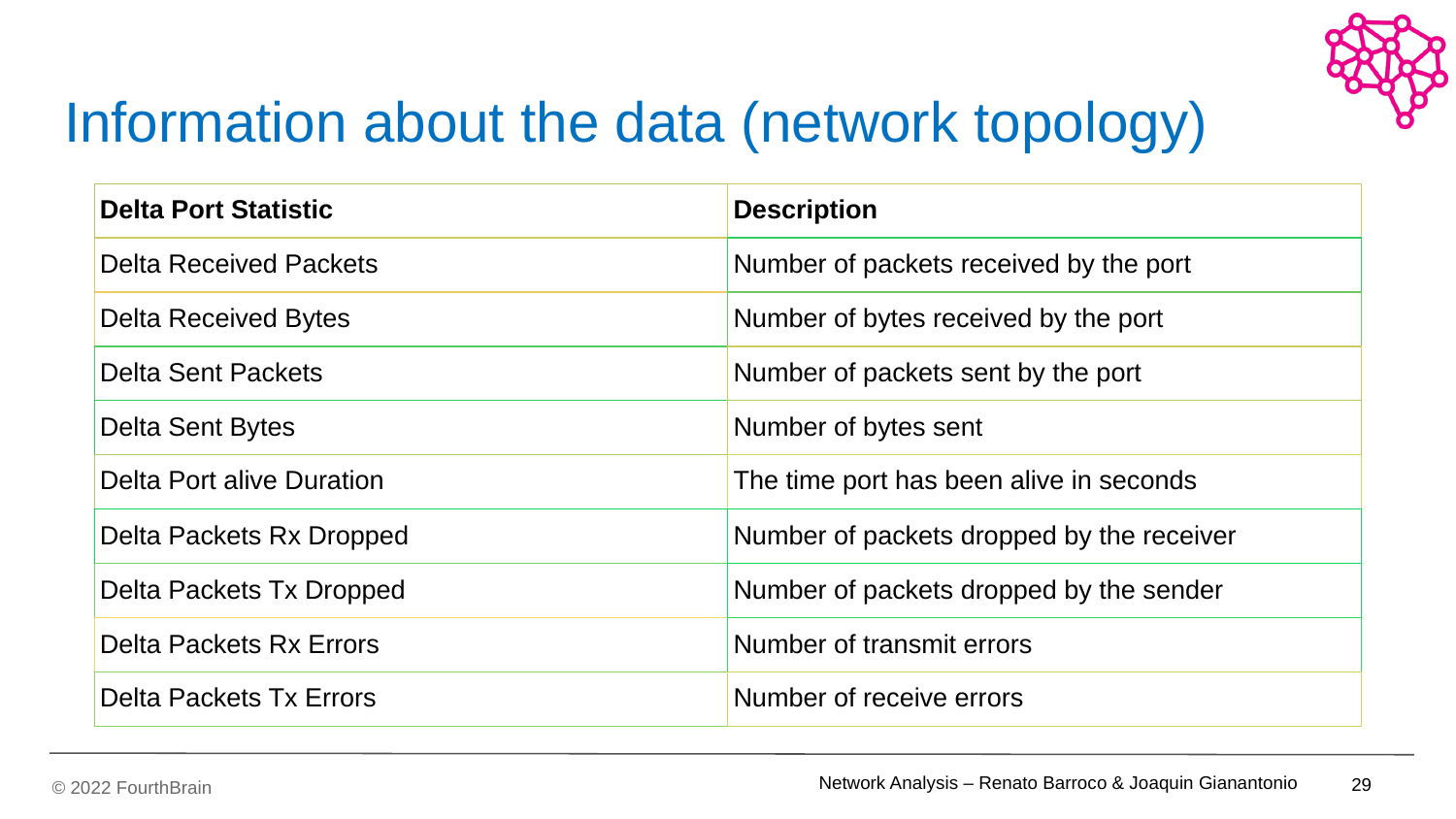

# Information about the data (network topology)
| Delta Port Statistic | Description |
| --- | --- |
| Delta Received Packets | Number of packets received by the port |
| Delta Received Bytes | Number of bytes received by the port |
| Delta Sent Packets | Number of packets sent by the port |
| Delta Sent Bytes | Number of bytes sent |
| Delta Port alive Duration | The time port has been alive in seconds |
| Delta Packets Rx Dropped | Number of packets dropped by the receiver |
| Delta Packets Tx Dropped | Number of packets dropped by the sender |
| Delta Packets Rx Errors | Number of transmit errors |
| Delta Packets Tx Errors | Number of receive errors |